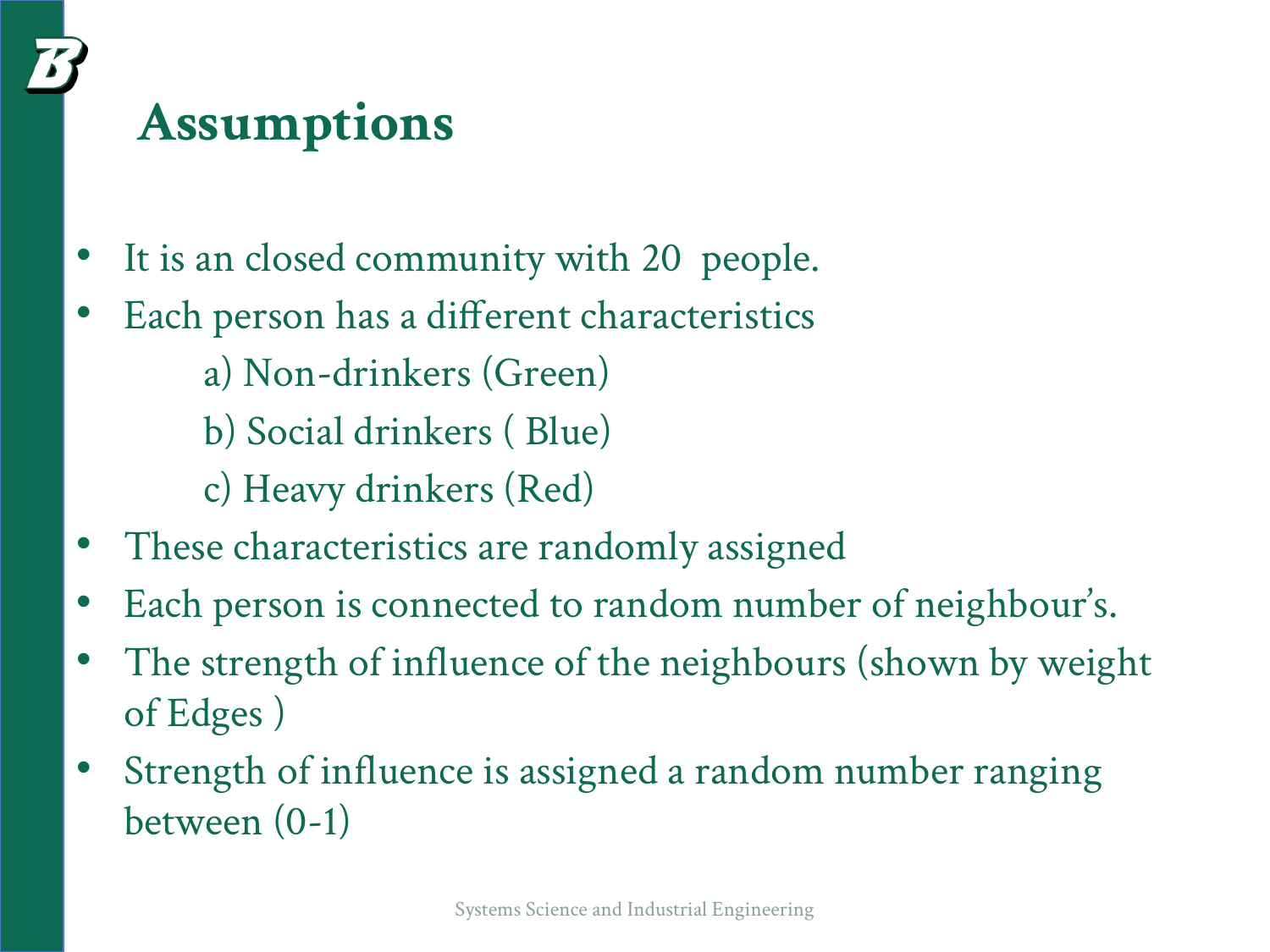

# Assumptions
It is an closed community with 20  people.
Each person has a different characteristics
	a) Non-drinkers (Green)
        	b) Social drinkers ( Blue)
        	c) Heavy drinkers (Red)
These characteristics are randomly assigned
Each person is connected to random number of neighbour’s.
The strength of influence of the neighbours (shown by weight of Edges )
Strength of influence is assigned a random number ranging between (0-1)
Systems Science and Industrial Engineering